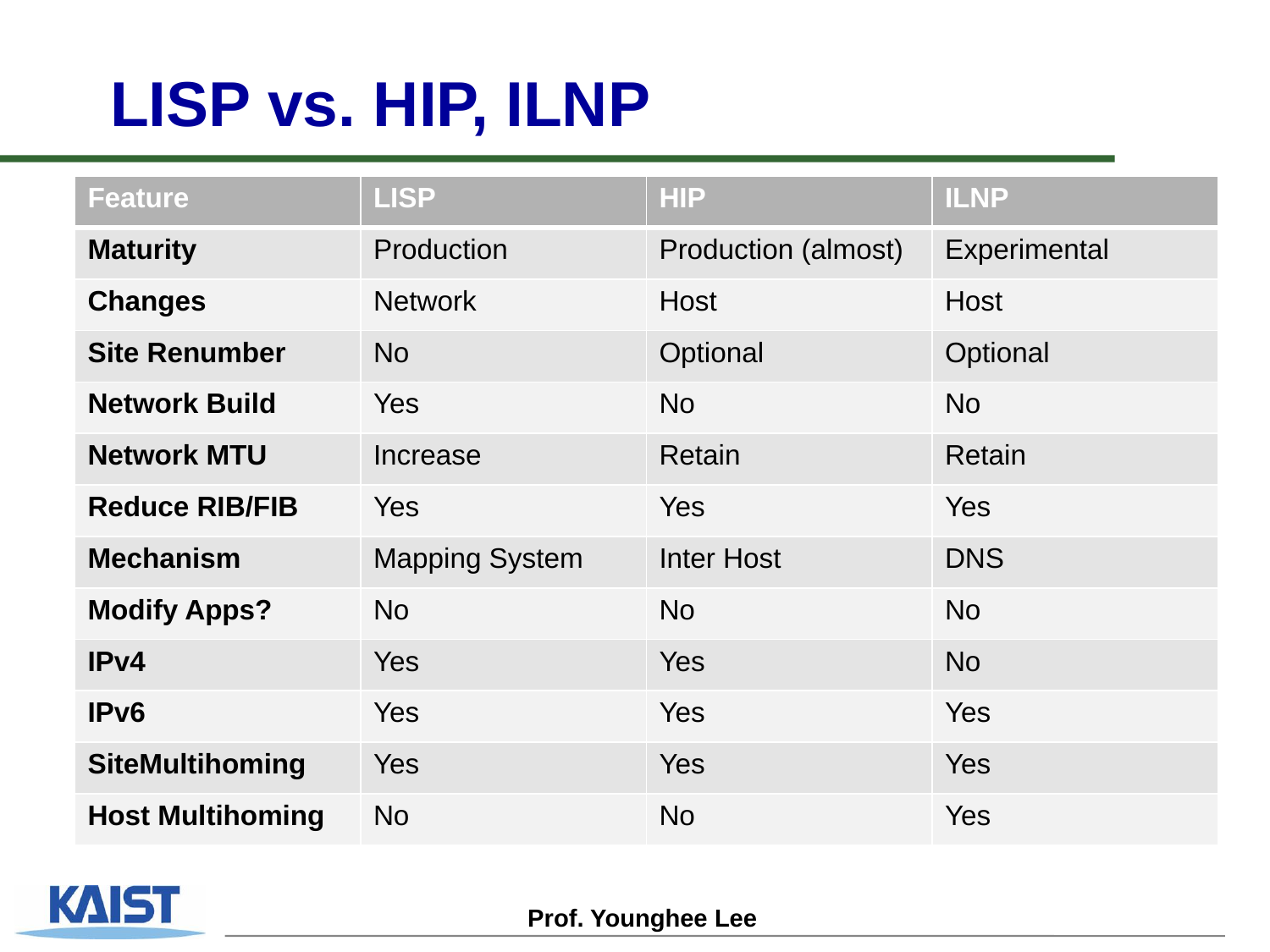

# LISP vs. HIP, ILNP
| Feature | LISP | HIP | ILNP |
| --- | --- | --- | --- |
| Maturity | Production | Production (almost) | Experimental |
| Changes | Network | Host | Host |
| Site Renumber | No | Optional | Optional |
| Network Build | Yes | No | No |
| Network MTU | Increase | Retain | Retain |
| Reduce RIB/FIB | Yes | Yes | Yes |
| Mechanism | Mapping System | Inter Host | DNS |
| Modify Apps? | No | No | No |
| IPv4 | Yes | Yes | No |
| IPv6 | Yes | Yes | Yes |
| SiteMultihoming | Yes | Yes | Yes |
| Host Multihoming | No | No | Yes |